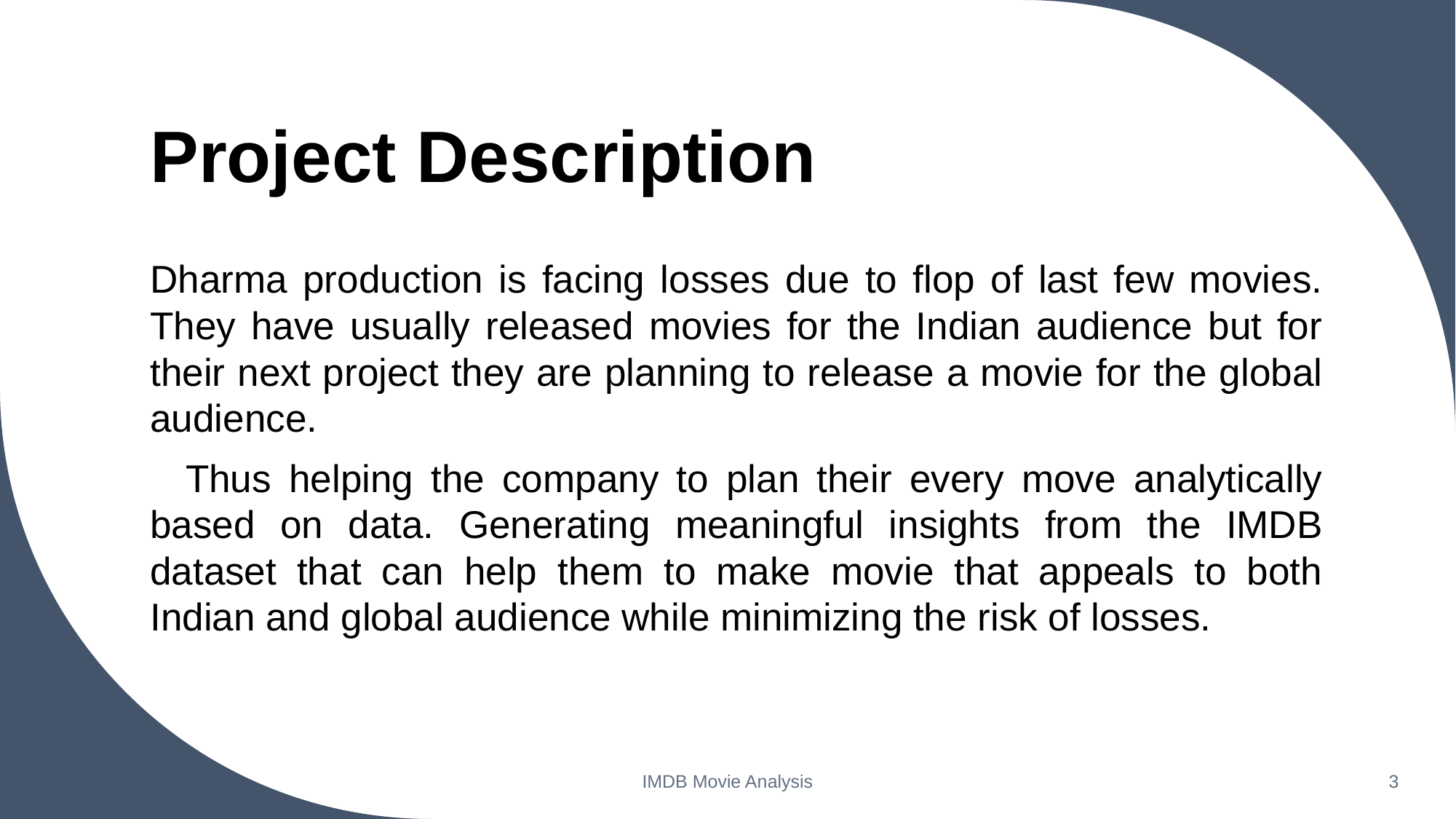

# Project Description
Dharma production is facing losses due to flop of last few movies. They have usually released movies for the Indian audience but for their next project they are planning to release a movie for the global audience.
  Thus helping the company to plan their every move analytically based on data. Generating meaningful insights from the IMDB dataset that can help them to make movie that appeals to both Indian and global audience while minimizing the risk of losses.

IMDB Movie Analysis
3